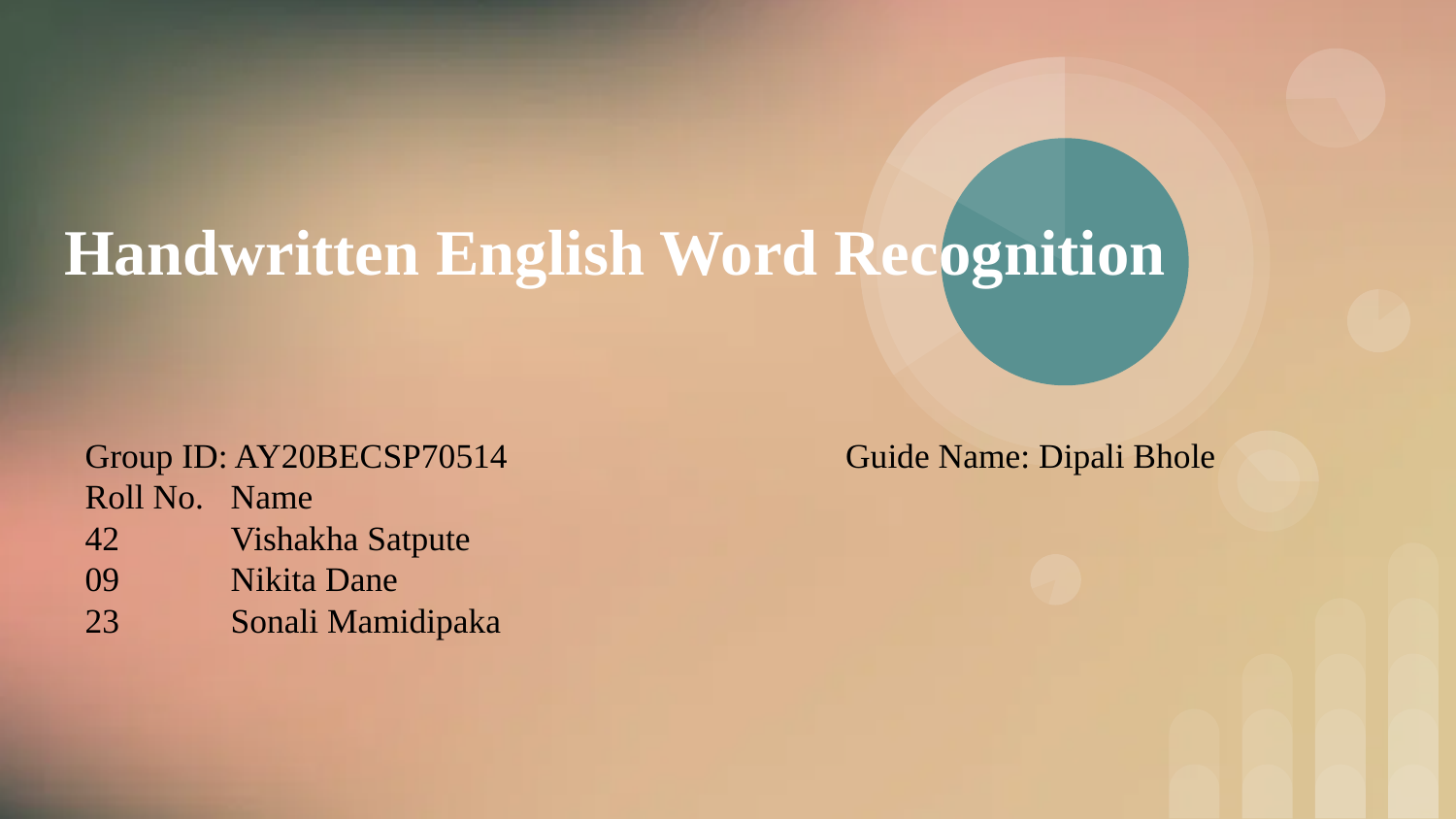

# Handwritten English Word Recognition
Group ID: AY20BECSP70514
Roll No.	Name
42	Vishakha Satpute
09	Nikita Dane
23	Sonali Mamidipaka
Guide Name: Dipali Bhole